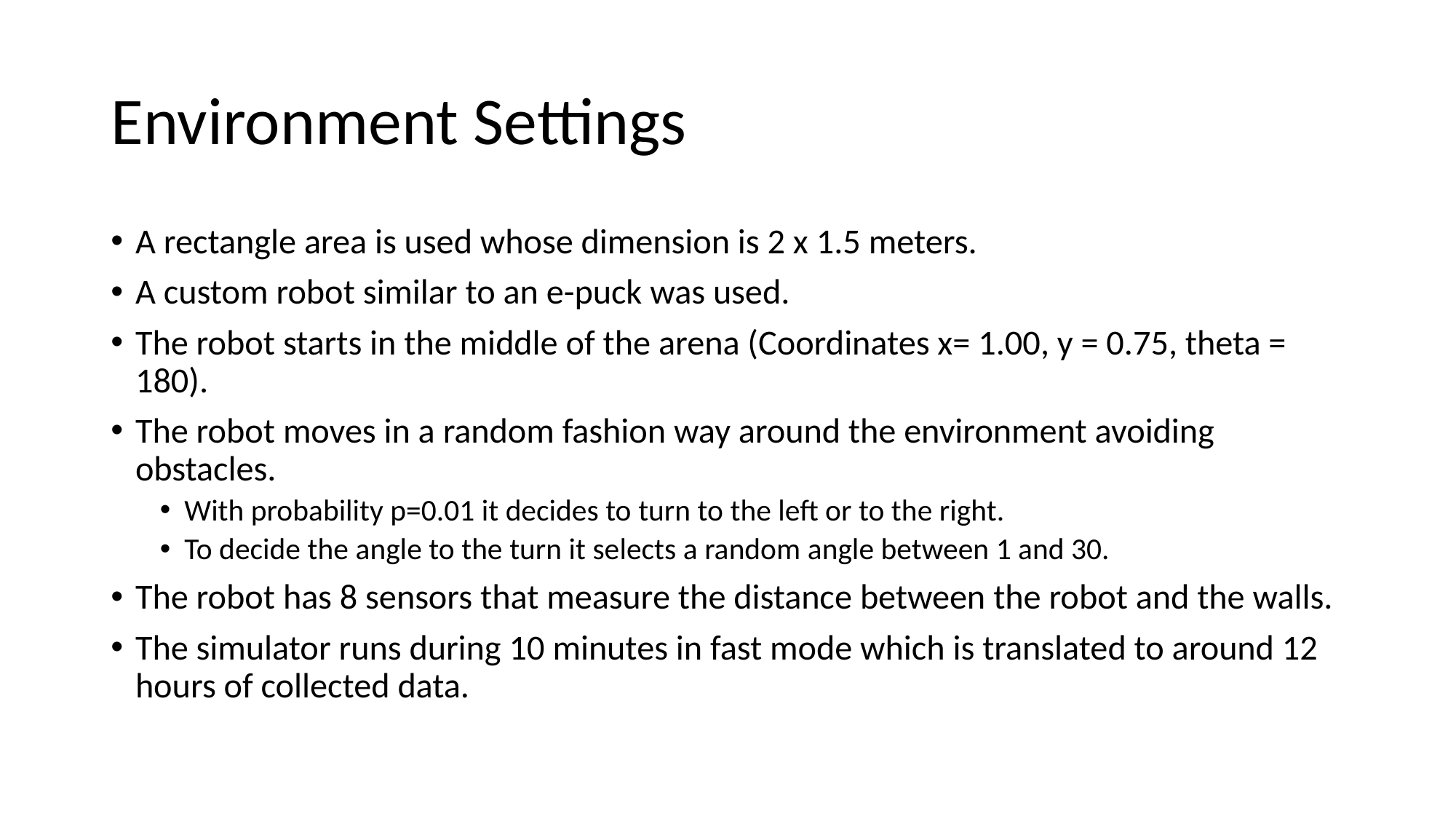

# Environment Settings
A rectangle area is used whose dimension is 2 x 1.5 meters.
A custom robot similar to an e-puck was used.
The robot starts in the middle of the arena (Coordinates x= 1.00, y = 0.75, theta = 180).
The robot moves in a random fashion way around the environment avoiding obstacles.
With probability p=0.01 it decides to turn to the left or to the right.
To decide the angle to the turn it selects a random angle between 1 and 30.
The robot has 8 sensors that measure the distance between the robot and the walls.
The simulator runs during 10 minutes in fast mode which is translated to around 12 hours of collected data.